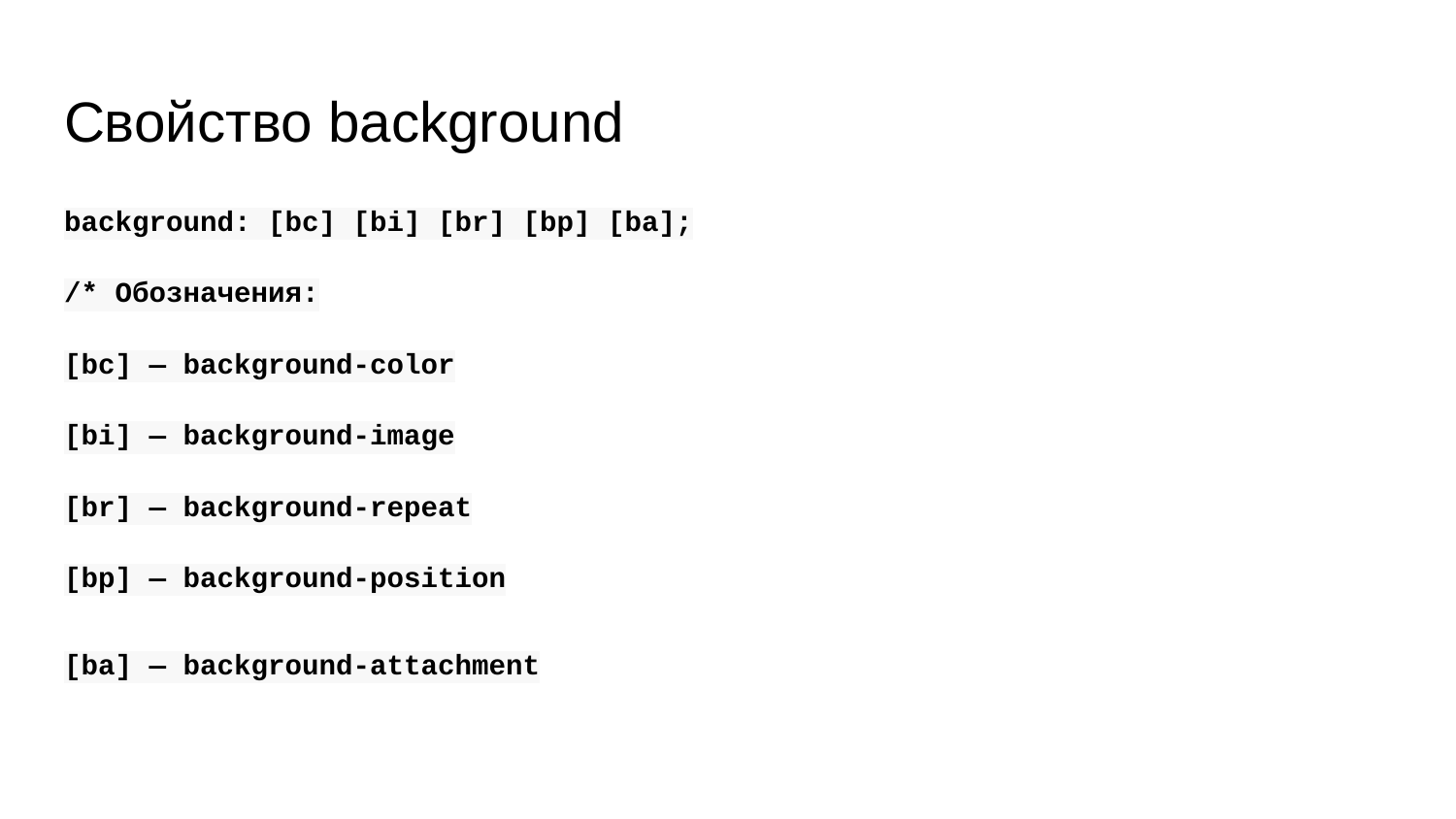

# Свойство background
background: [bc] [bi] [br] [bp] [ba];
/* Обозначения:
[bc] — background-color
[bi] — background-image
[br] — background-repeat
[bp] — background-position
[ba] — background-attachment